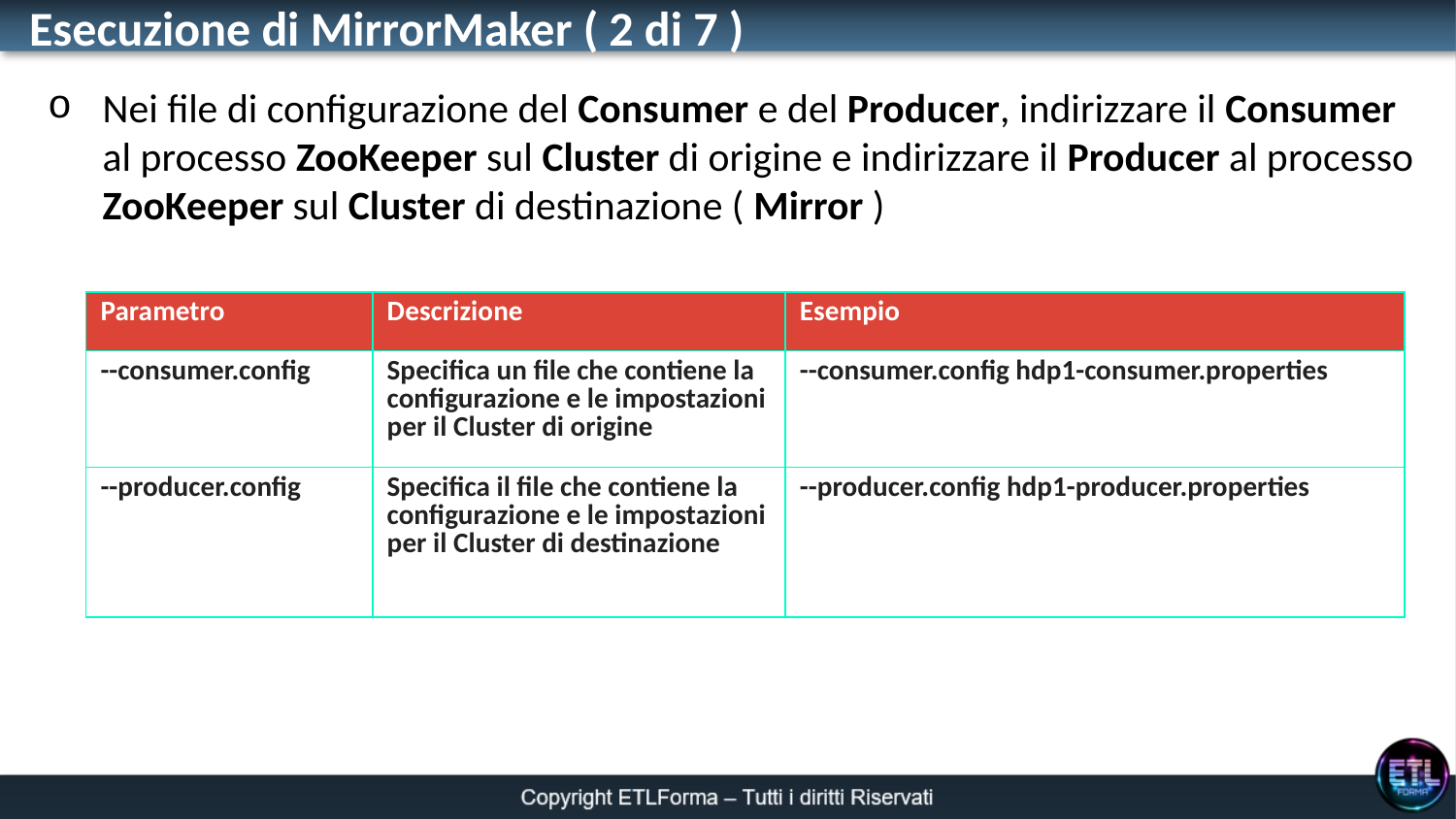

Esecuzione di MirrorMaker ( 2 di 7 )
Nei file di configurazione del Consumer e del Producer, indirizzare il Consumer al processo ZooKeeper sul Cluster di origine e indirizzare il Producer al processo ZooKeeper sul Cluster di destinazione ( Mirror )
| Parametro | Descrizione | Esempio |
| --- | --- | --- |
| --consumer.config | Specifica un file che contiene la configurazione e le impostazioni per il Cluster di origine | --consumer.config hdp1-consumer.properties |
| --producer.config | Specifica il file che contiene la configurazione e le impostazioni per il Cluster di destinazione | --producer.config hdp1-producer.properties |